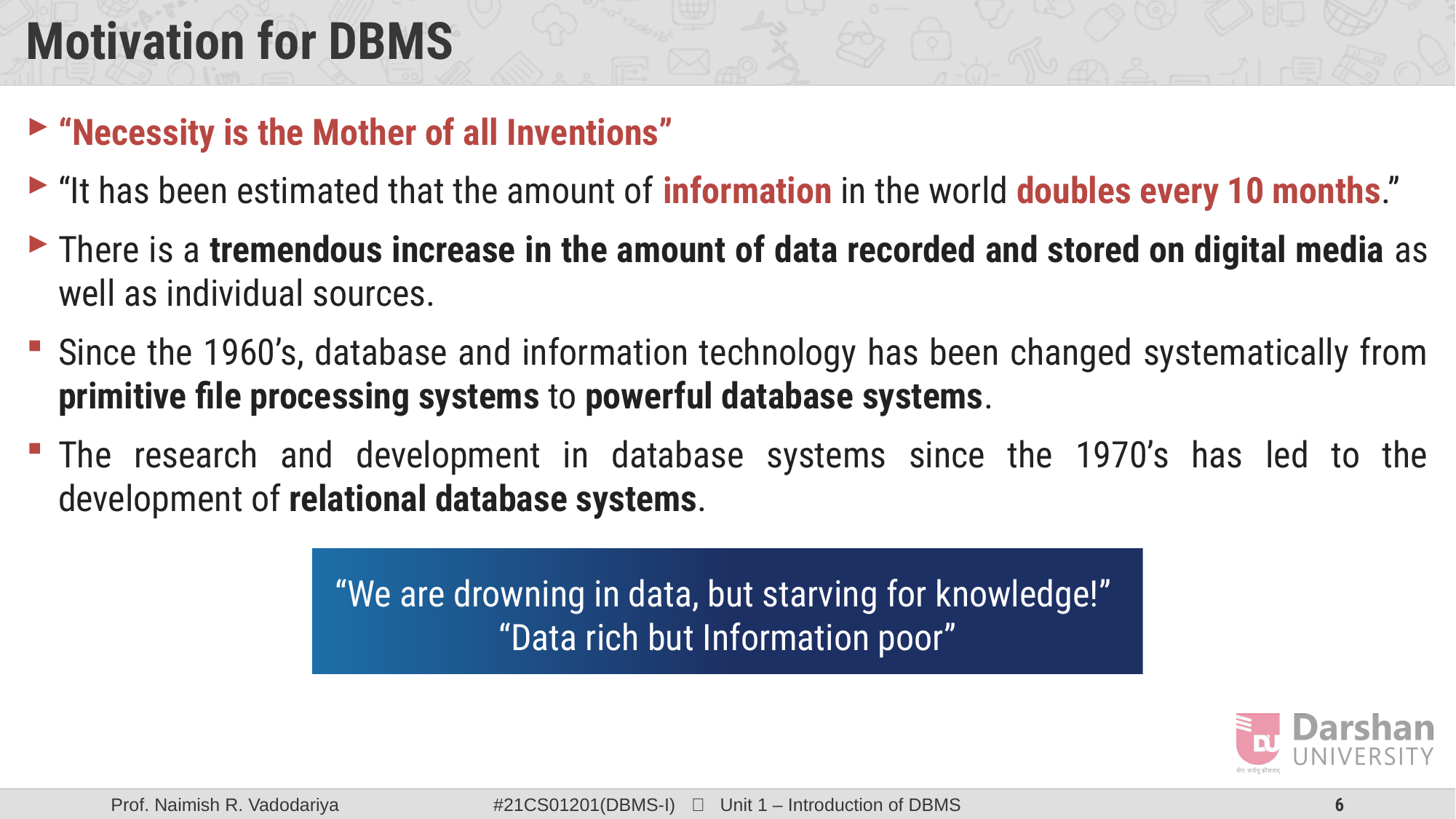

# Motivation for DBMS
“Necessity is the Mother of all Inventions”
“It has been estimated that the amount of information in the world doubles every 10 months.”
There is a tremendous increase in the amount of data recorded and stored on digital media as well as individual sources.
Since the 1960’s, database and information technology has been changed systematically from primitive file processing systems to powerful database systems.
The research and development in database systems since the 1970’s has led to the development of relational database systems.

“We are drowning in data, but starving for knowledge!”
“Data rich but Information poor”